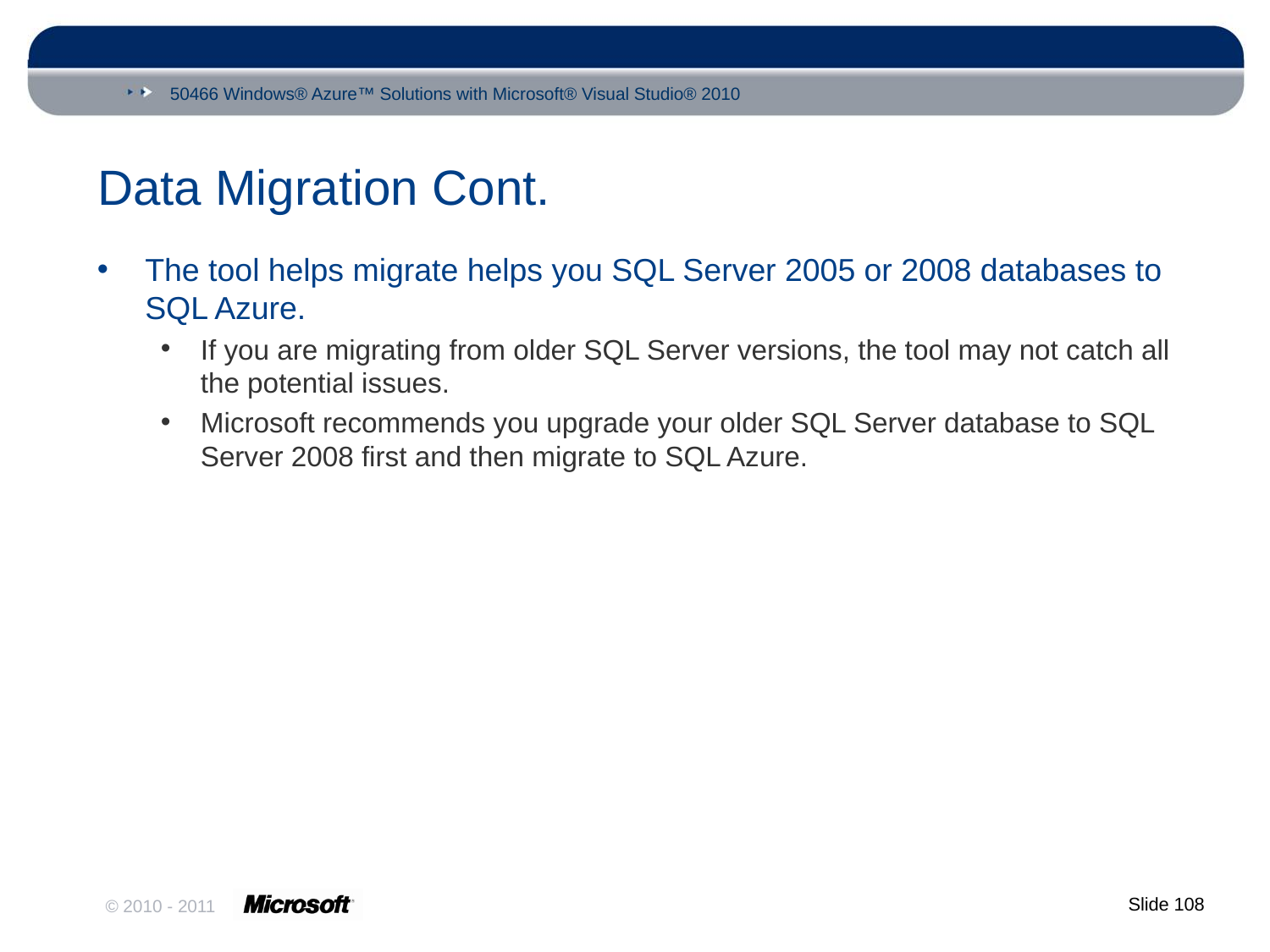

# Data Migration Cont.
The tool helps migrate helps you SQL Server 2005 or 2008 databases to SQL Azure.
If you are migrating from older SQL Server versions, the tool may not catch all the potential issues.
Microsoft recommends you upgrade your older SQL Server database to SQL Server 2008 first and then migrate to SQL Azure.